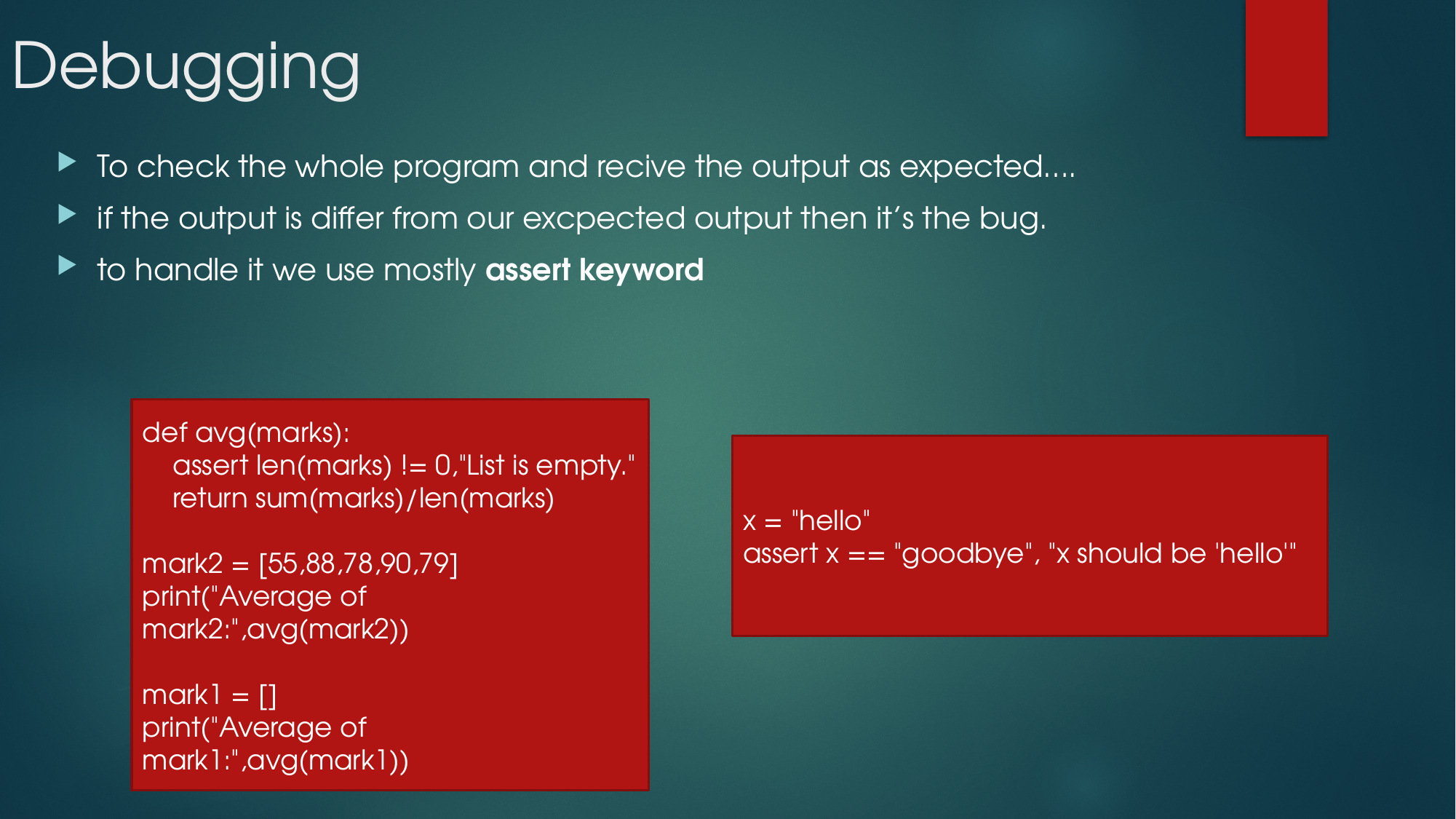

# Debugging
To check the whole program and recive the output as expected….
if the output is differ from our excpected output then it’s the bug.
to handle it we use mostly assert keyword

def avg(marks):
    assert len(marks) != 0,"List is empty."
    return sum(marks)/len(marks)

mark2 = [55,88,78,90,79]
print("Average of mark2:",avg(mark2))

mark1 = []
print("Average of mark1:",avg(mark1))
x = "hello"
assert x == "goodbye", "x should be 'hello'"